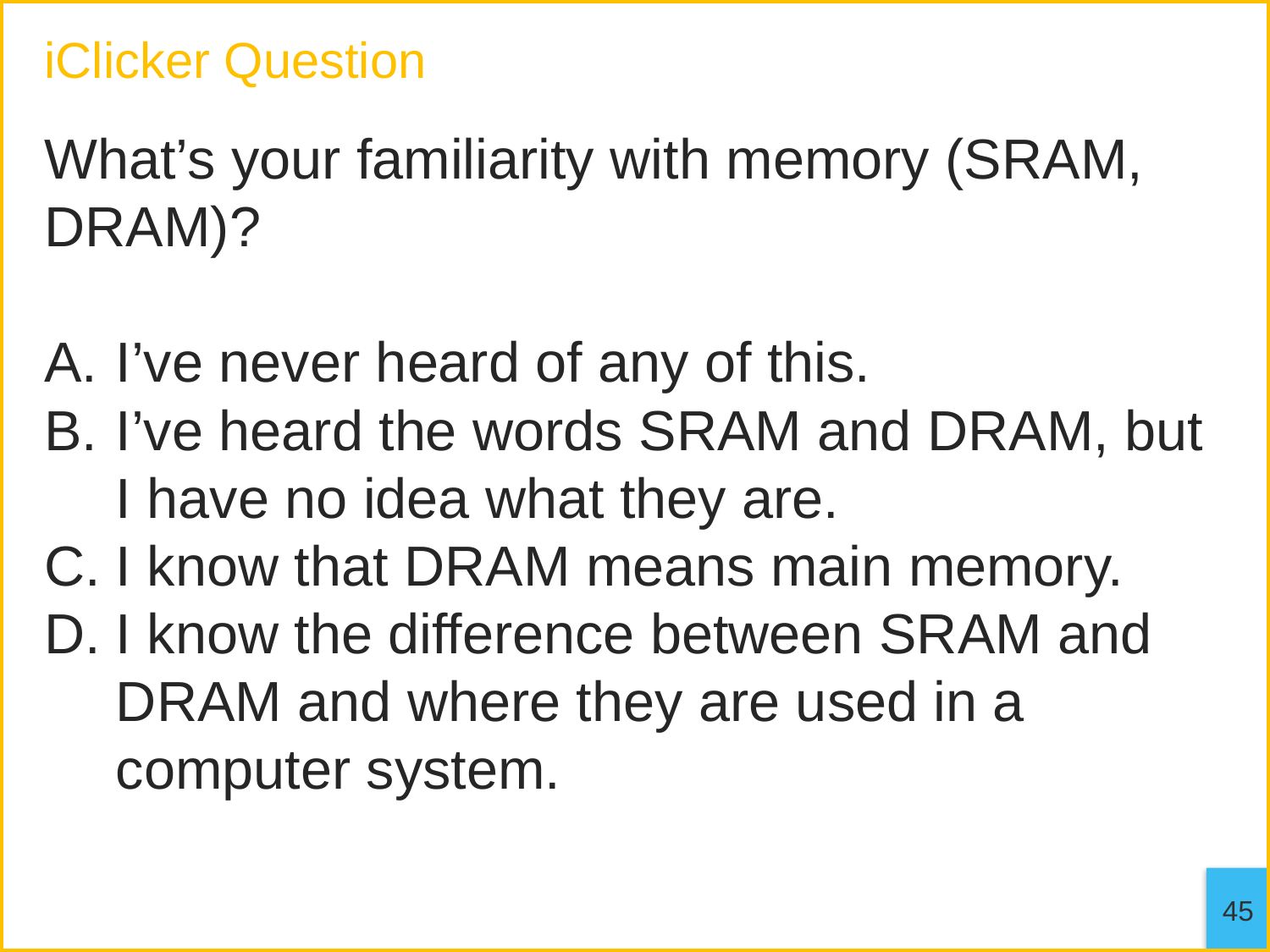

# iClicker Question
What’s your familiarity with memory (SRAM, DRAM)?

I’ve never heard of any of this.
I’ve heard the words SRAM and DRAM, but I have no idea what they are.
I know that DRAM means main memory.
I know the difference between SRAM and DRAM and where they are used in a computer system.
45